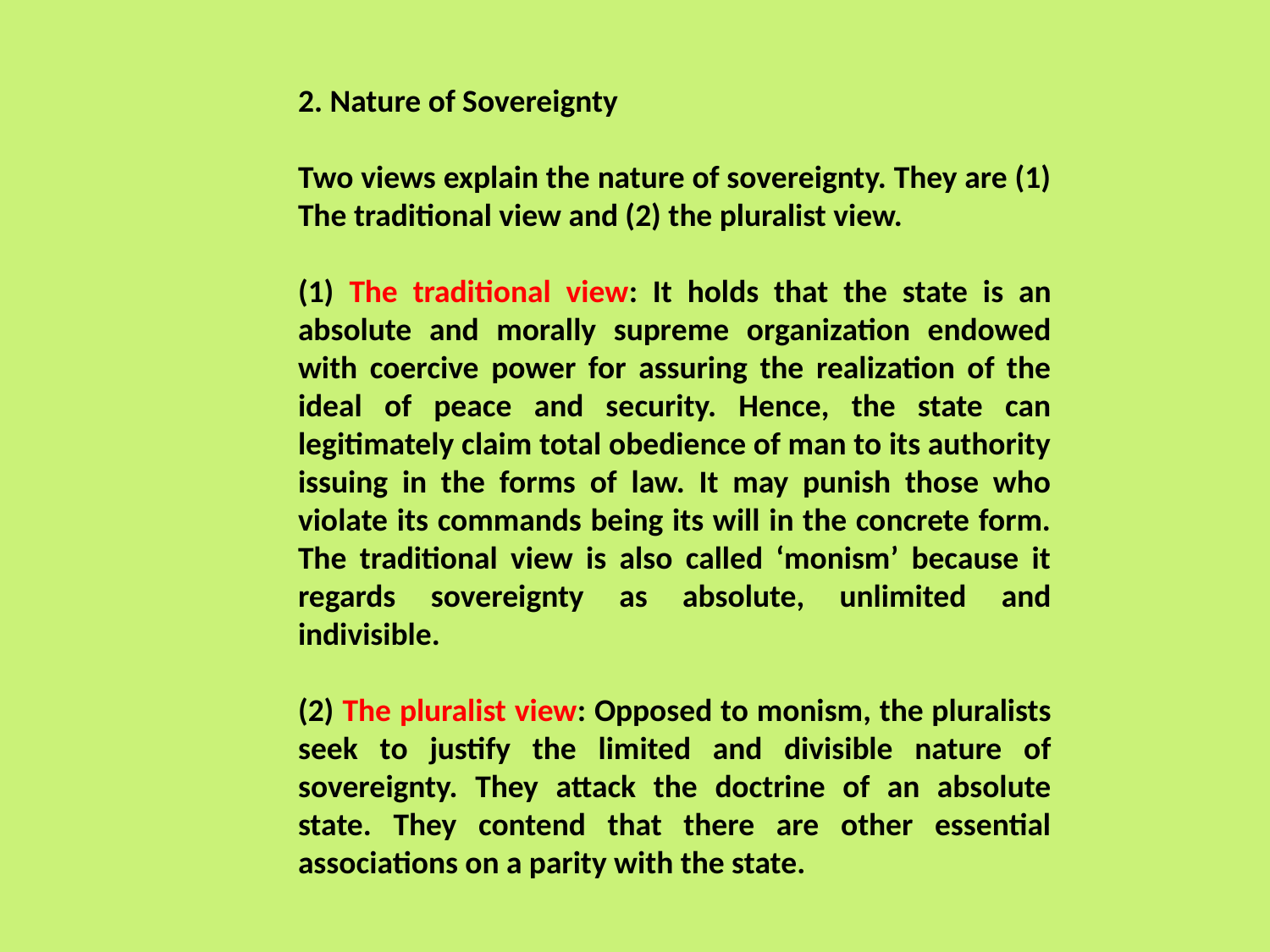

2. Nature of Sovereignty

Two views explain the nature of sovereignty. They are (1) The traditional view and (2) the pluralist view.

(1) The traditional view: It holds that the state is an absolute and morally supreme organization endowed with coercive power for assuring the realization of the ideal of peace and security. Hence, the state can legitimately claim total obedience of man to its authority issuing in the forms of law. It may punish those who violate its commands being its will in the concrete form. The traditional view is also called ‘monism’ because it regards sovereignty as absolute, unlimited and indivisible.

(2) The pluralist view: Opposed to monism, the pluralists seek to justify the limited and divisible nature of sovereignty. They attack the doctrine of an absolute state. They contend that there are other essential associations on a parity with the state.